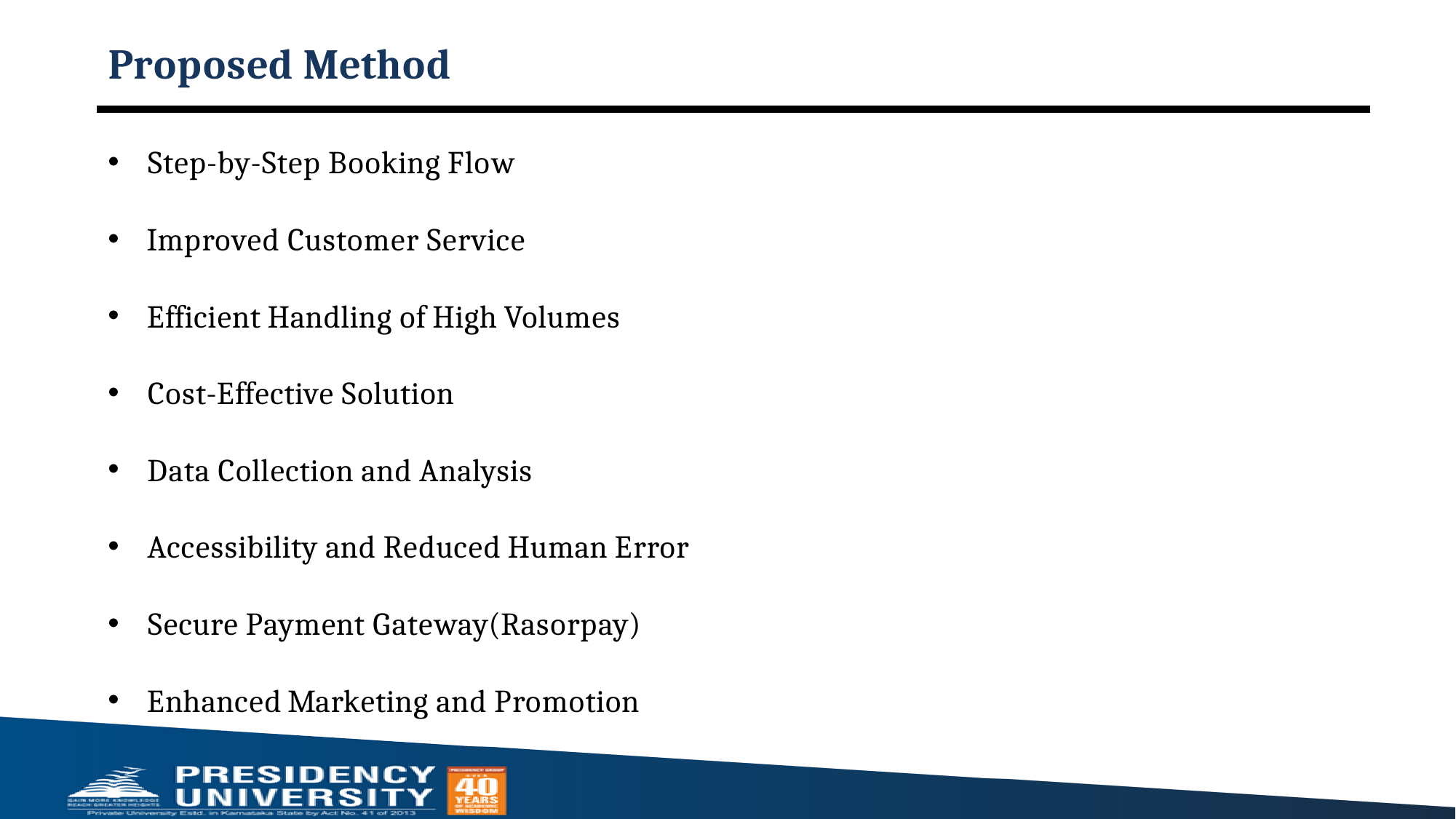

# Proposed Method
Step-by-Step Booking Flow

Improved Customer Service

Efficient Handling of High Volumes

Cost-Effective Solution

Data Collection and Analysis

Accessibility and Reduced Human Error

Secure Payment Gateway(Rasorpay)

Enhanced Marketing and Promotion